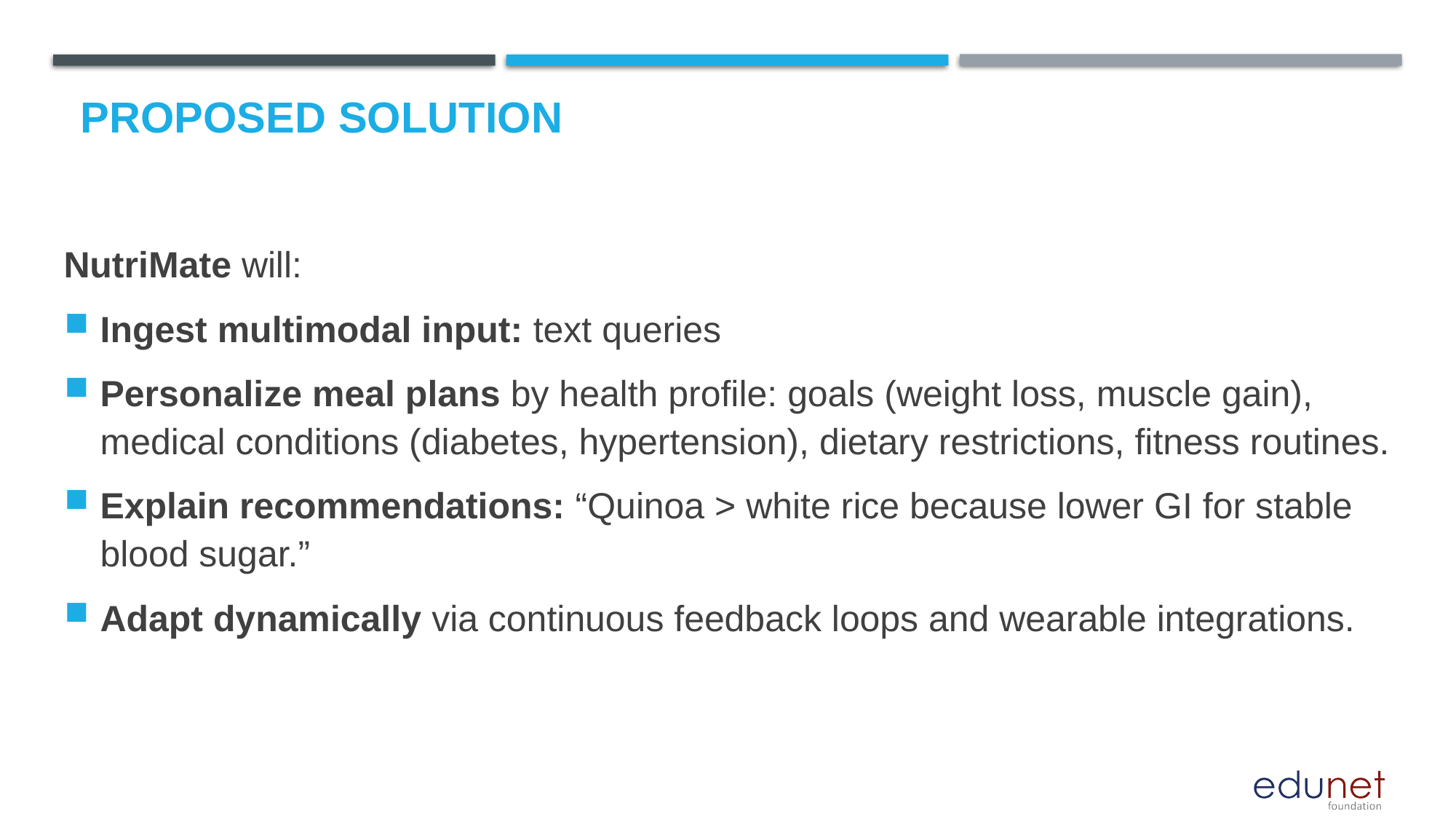

# Proposed Solution
NutriMate will:
Ingest multimodal input: text queries
Personalize meal plans by health profile: goals (weight loss, muscle gain), medical conditions (diabetes, hypertension), dietary restrictions, fitness routines.
Explain recommendations: “Quinoa > white rice because lower GI for stable blood sugar.”
Adapt dynamically via continuous feedback loops and wearable integrations.